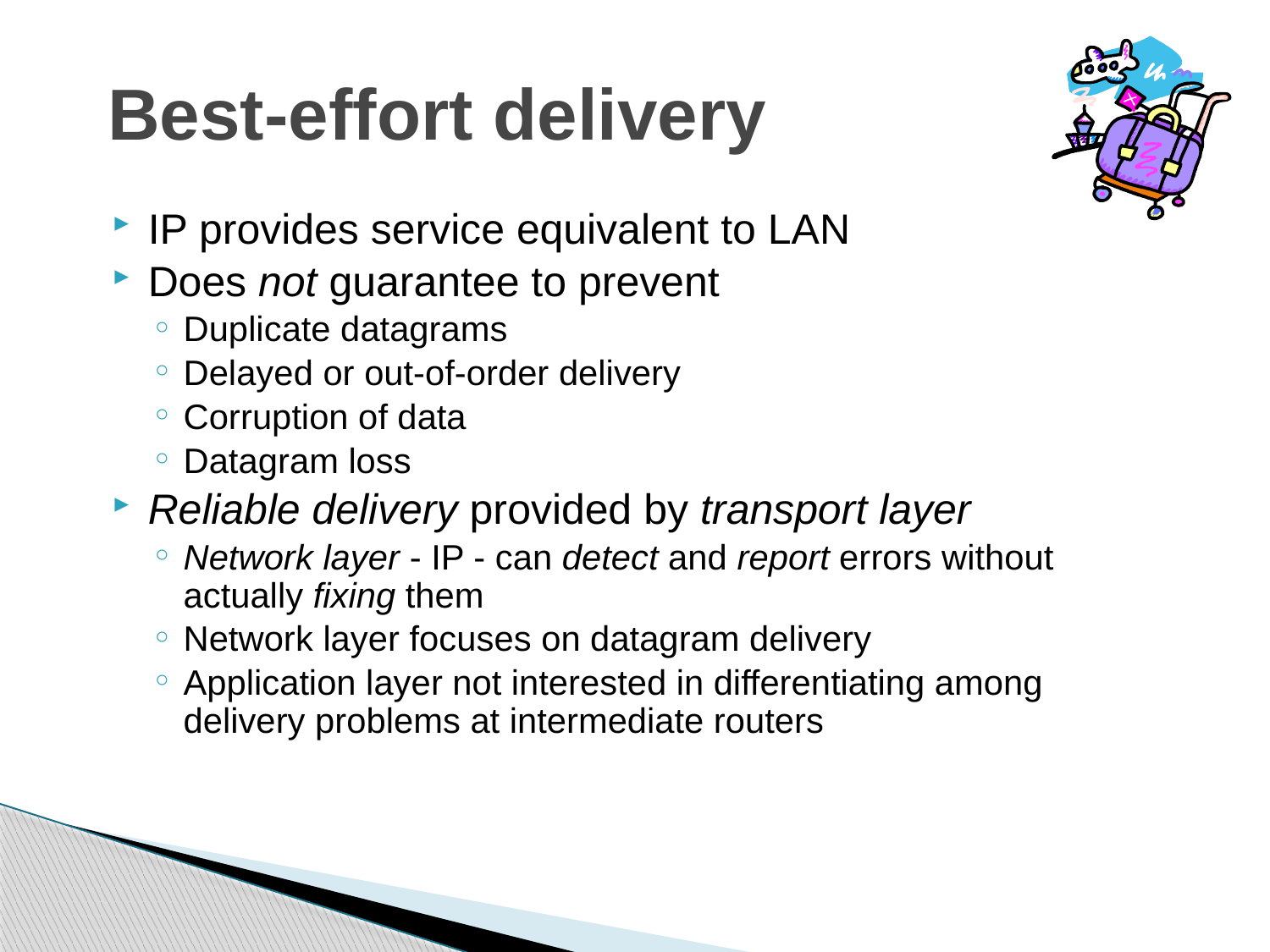

# Best-effort delivery
IP provides service equivalent to LAN
Does not guarantee to prevent
Duplicate datagrams
Delayed or out-of-order delivery
Corruption of data
Datagram loss
Reliable delivery provided by transport layer
Network layer - IP - can detect and report errors without actually fixing them
Network layer focuses on datagram delivery
Application layer not interested in differentiating among delivery problems at intermediate routers